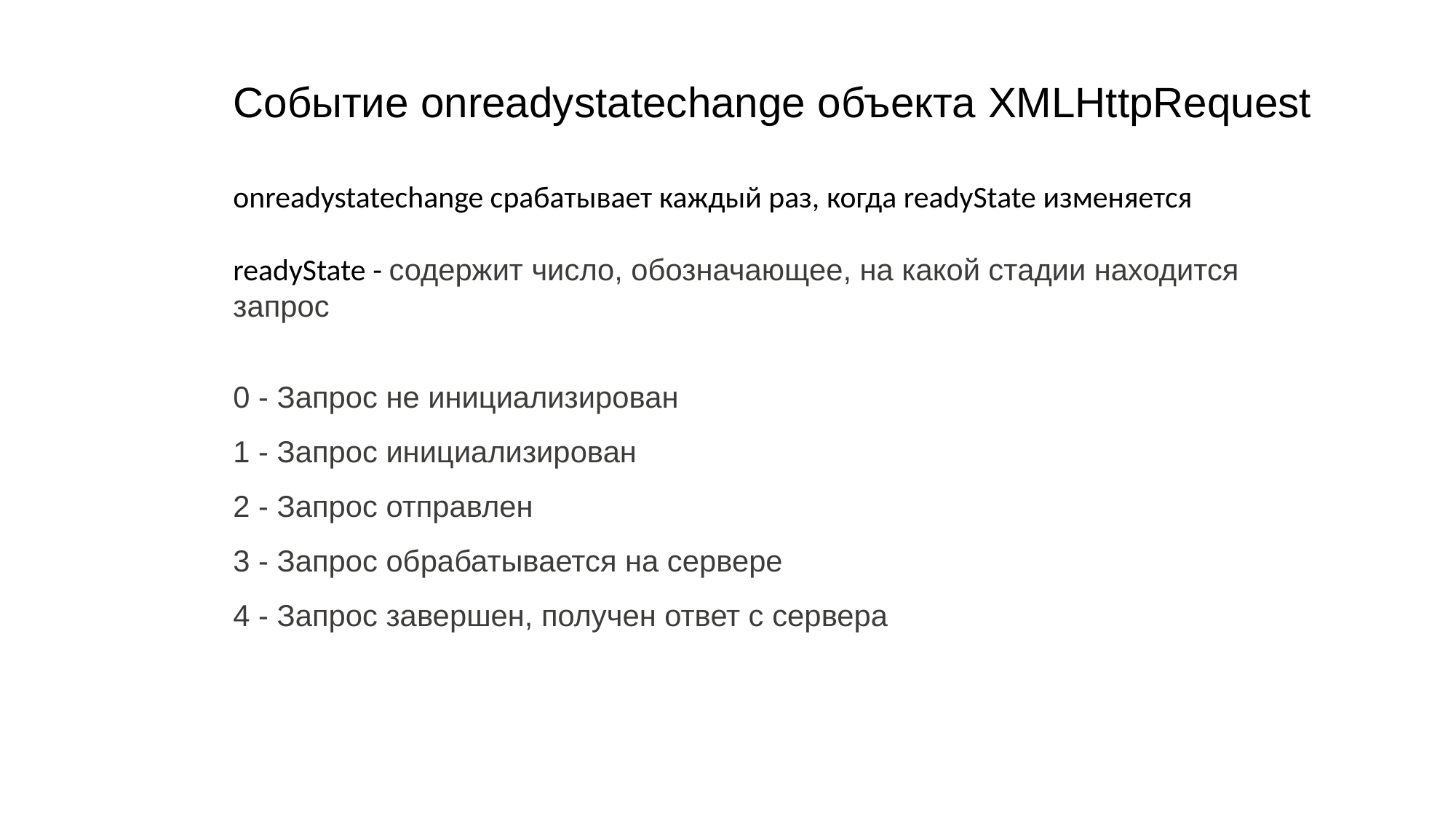

Событие onreadystatechange объекта XMLHttpRequest
onreadystatechange срабатывает каждый раз, когда readyState изменяется

readyState - содержит число, обозначающее, на какой стадии находится запрос

0 - Запрос не инициализирован
1 - Запрос инициализирован
2 - Запрос отправлен
3 - Запрос обрабатывается на сервере
4 - Запрос завершен, получен ответ с сервера